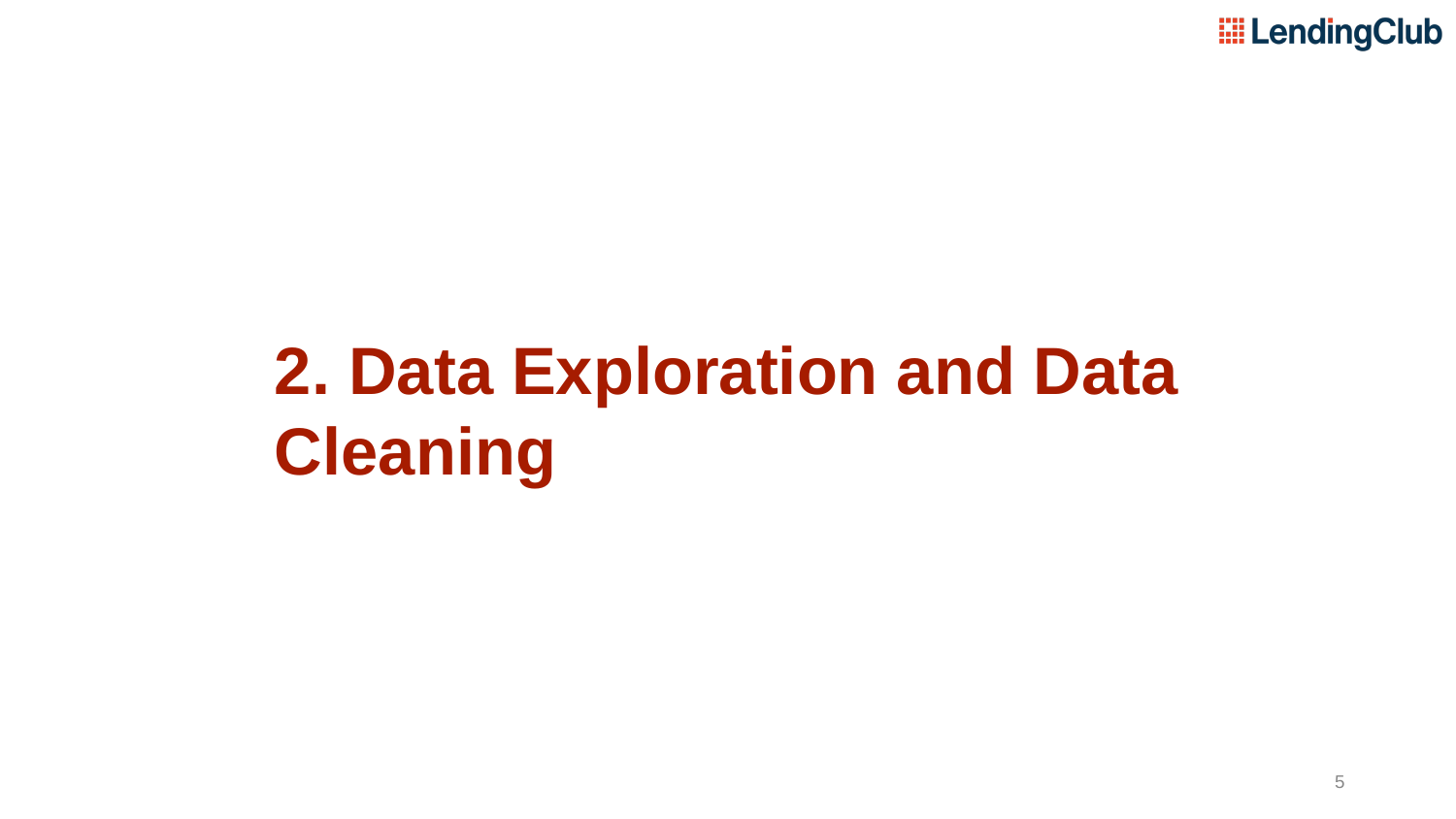

2. Data Exploration and Data Cleaning

5